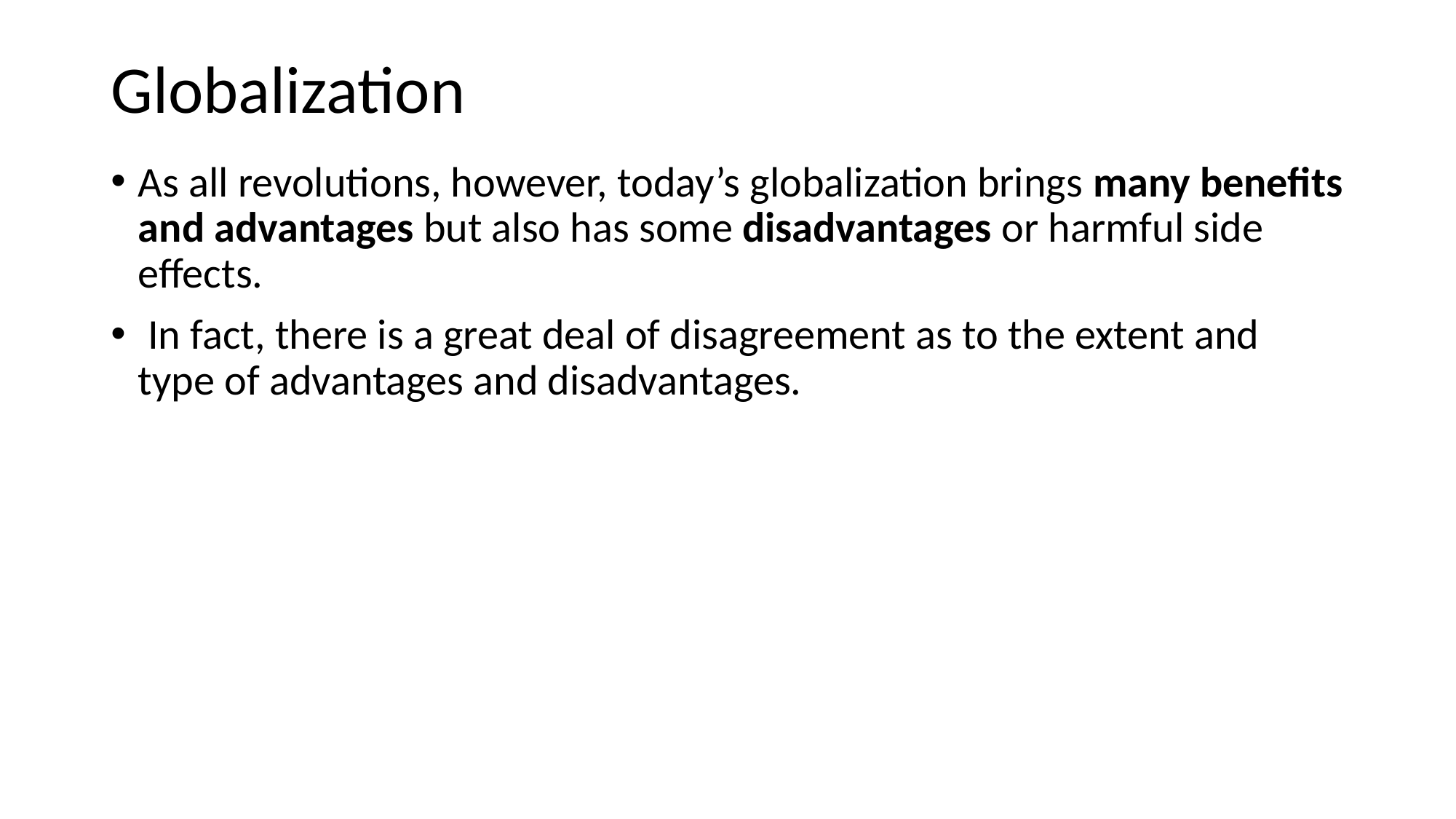

# Globalization
As all revolutions, however, today’s globalization brings many benefits and advantages but also has some disadvantages or harmful side effects.
 In fact, there is a great deal of disagreement as to the extent and type of advantages and disadvantages.